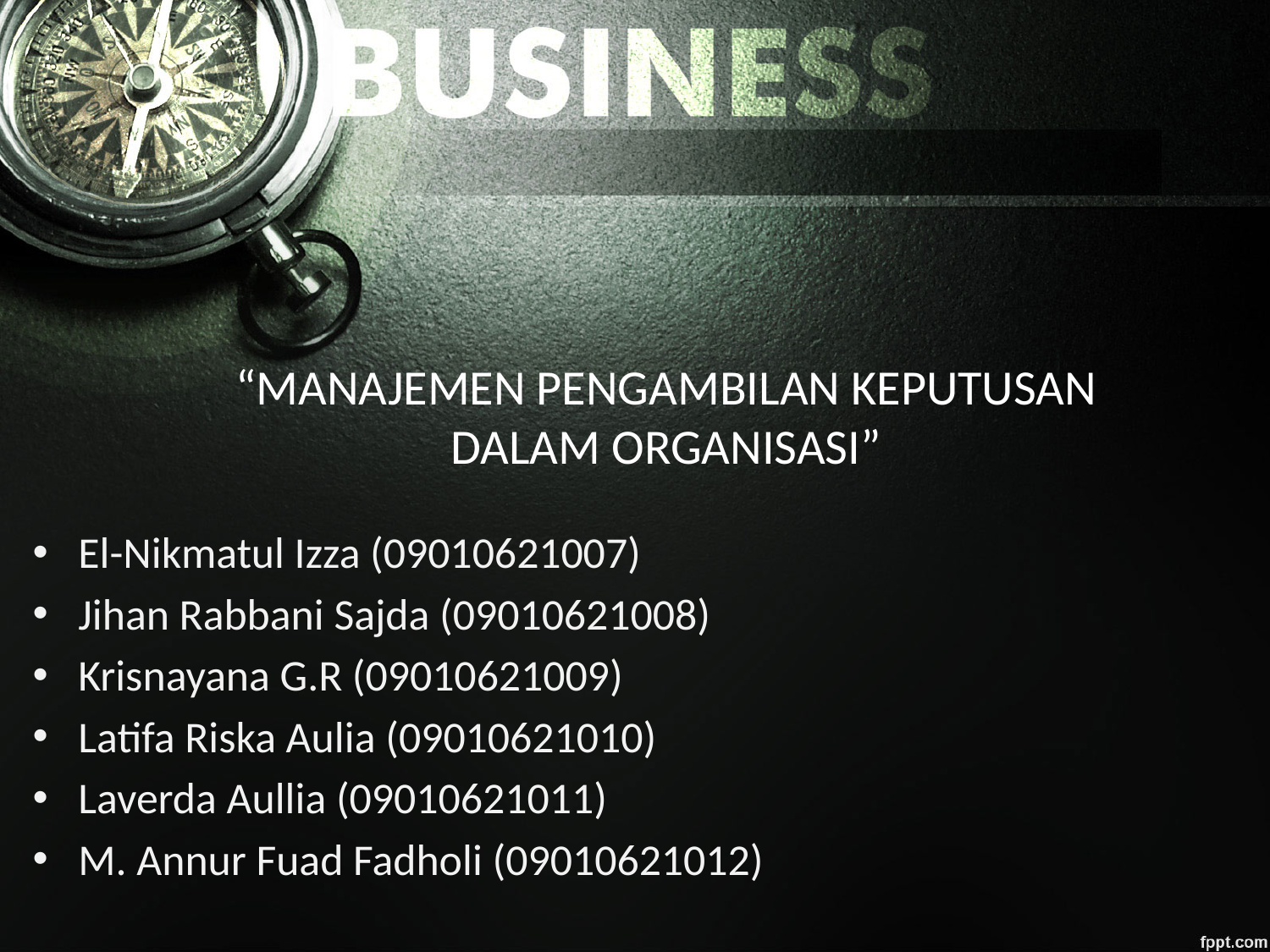

“MANAJEMEN PENGAMBILAN KEPUTUSAN DALAM ORGANISASI”
El-Nikmatul Izza (09010621007)
Jihan Rabbani Sajda (09010621008)
Krisnayana G.R (09010621009)
Latifa Riska Aulia (09010621010)
Laverda Aullia (09010621011)
M. Annur Fuad Fadholi (09010621012)